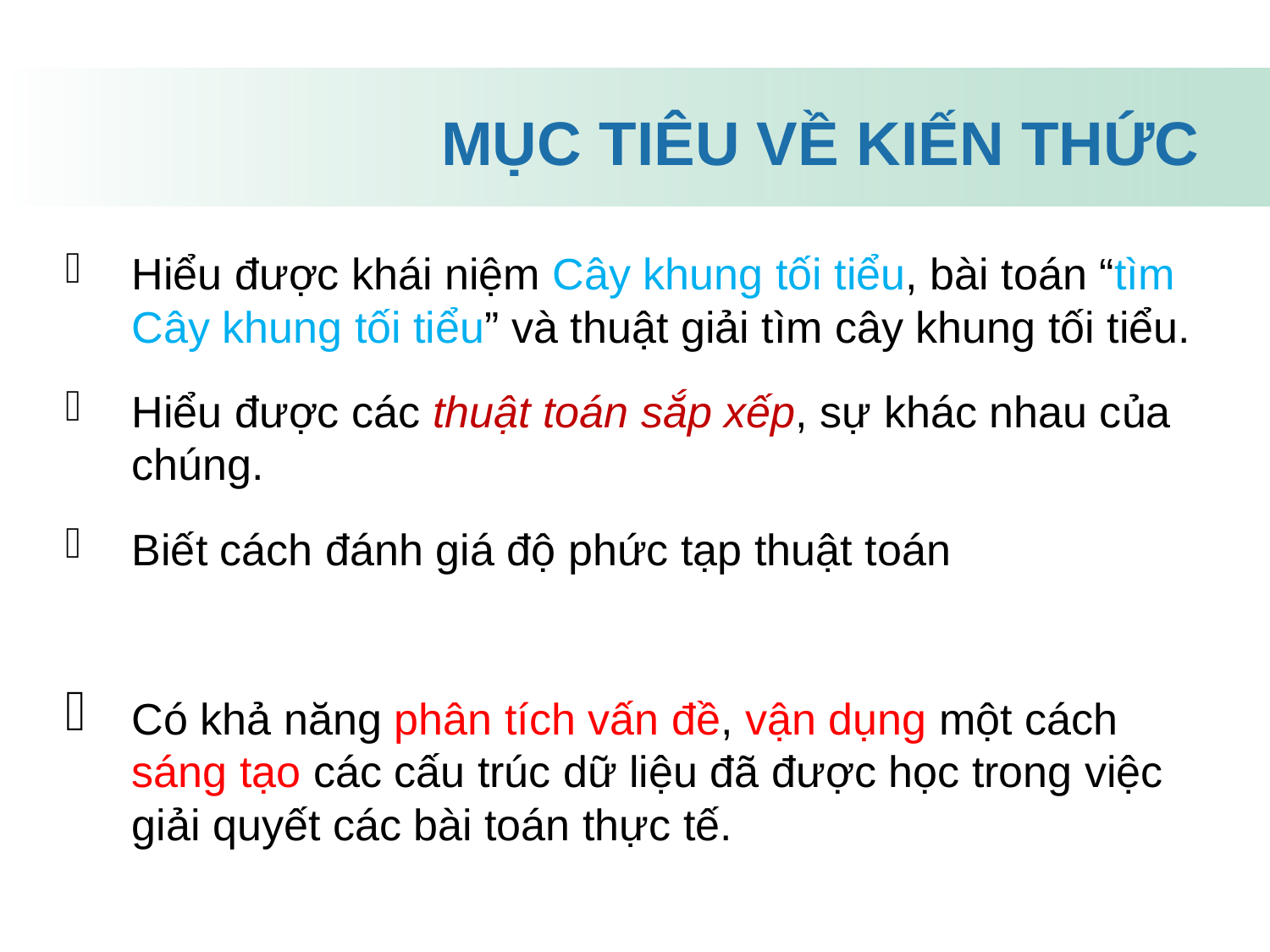

MỤC TIÊU VỀ KIẾN THỨC
Hiểu được khái niệm Cây khung tối tiểu, bài toán “tìm Cây khung tối tiểu” và thuật giải tìm cây khung tối tiểu.
Hiểu được các thuật toán sắp xếp, sự khác nhau của chúng.
Biết cách đánh giá độ phức tạp thuật toán

Có khả năng phân tích vấn đề, vận dụng một cách sáng tạo các cấu trúc dữ liệu đã được học trong việc giải quyết các bài toán thực tế.